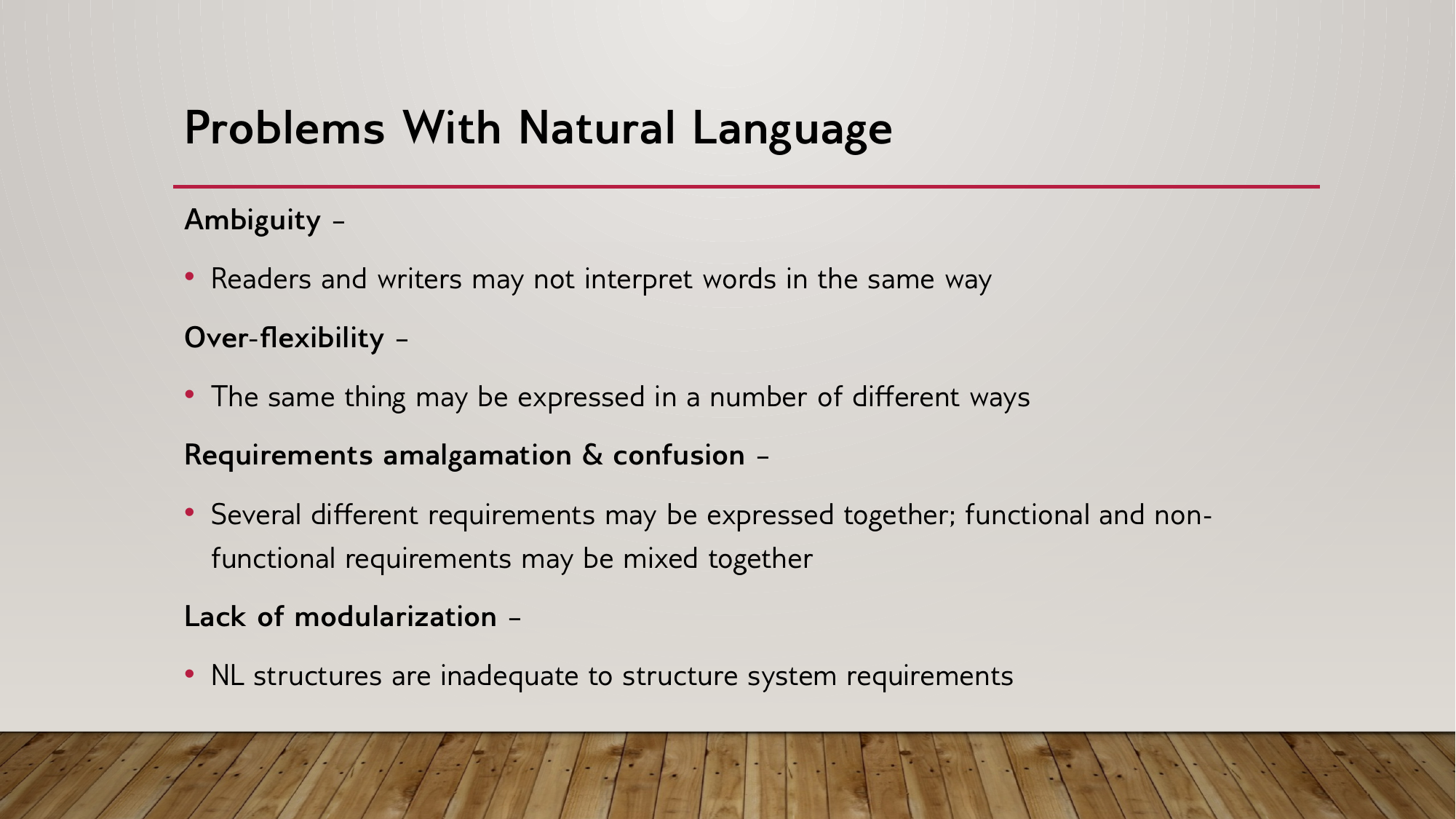

# Problems With Natural Language
Ambiguity –
Readers and writers may not interpret words in the same way
Over-flexibility –
The same thing may be expressed in a number of different ways
Requirements amalgamation & confusion –
Several different requirements may be expressed together; functional and non-functional requirements may be mixed together
Lack of modularization –
NL structures are inadequate to structure system requirements